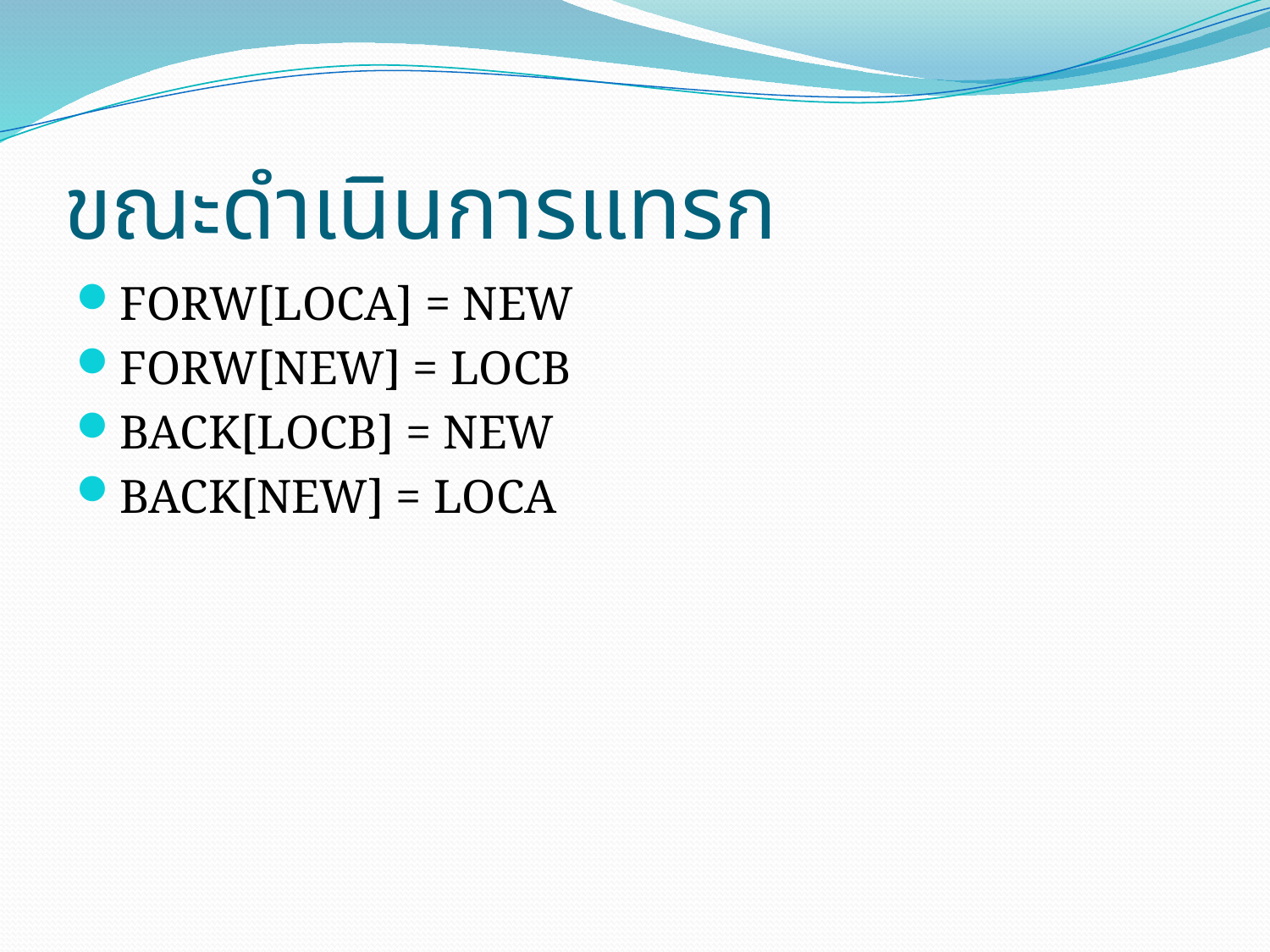

# ขณะดำเนินการแทรก
FORW[LOCA] = NEW
FORW[NEW] = LOCB
BACK[LOCB] = NEW
BACK[NEW] = LOCA